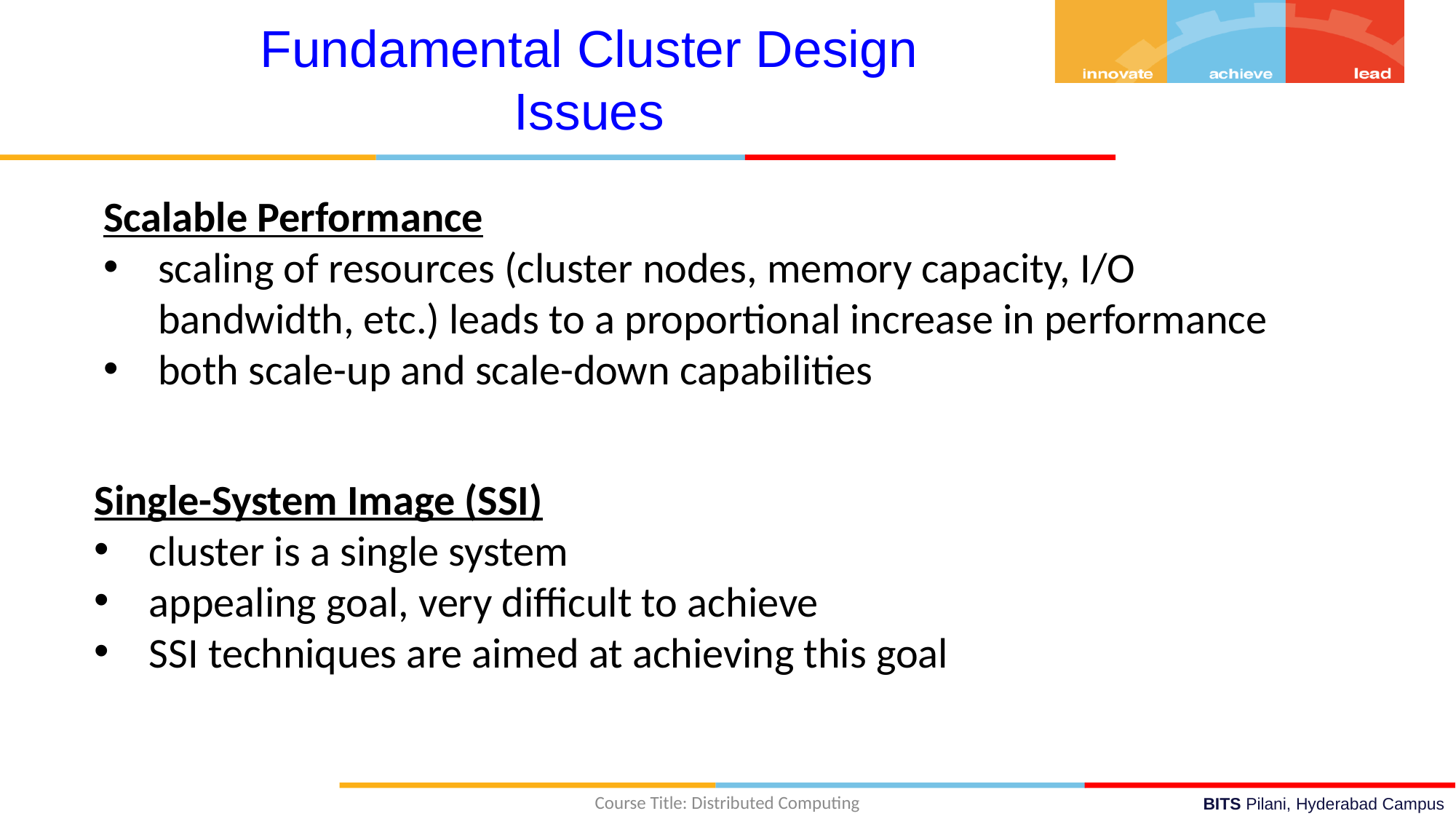

Fundamental Cluster Design Issues
Scalable Performance
scaling of resources (cluster nodes, memory capacity, I/O bandwidth, etc.) leads to a proportional increase in performance
both scale-up and scale-down capabilities

Single-System Image (SSI)
cluster is a single system
appealing goal, very difficult to achieve
SSI techniques are aimed at achieving this goal
Course Title: Distributed Computing